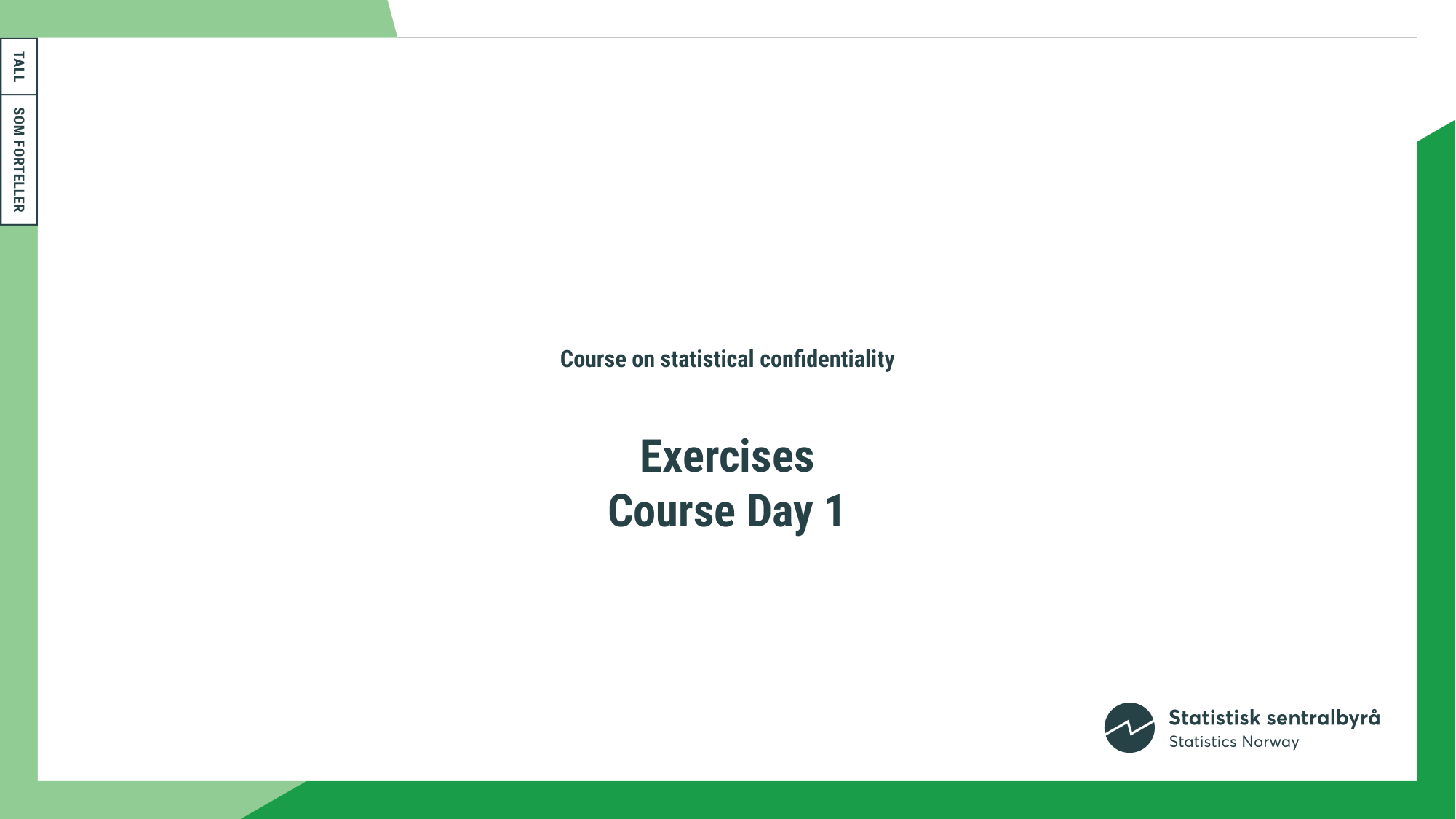

# Course on statistical confidentiality Exercises Course Day 1